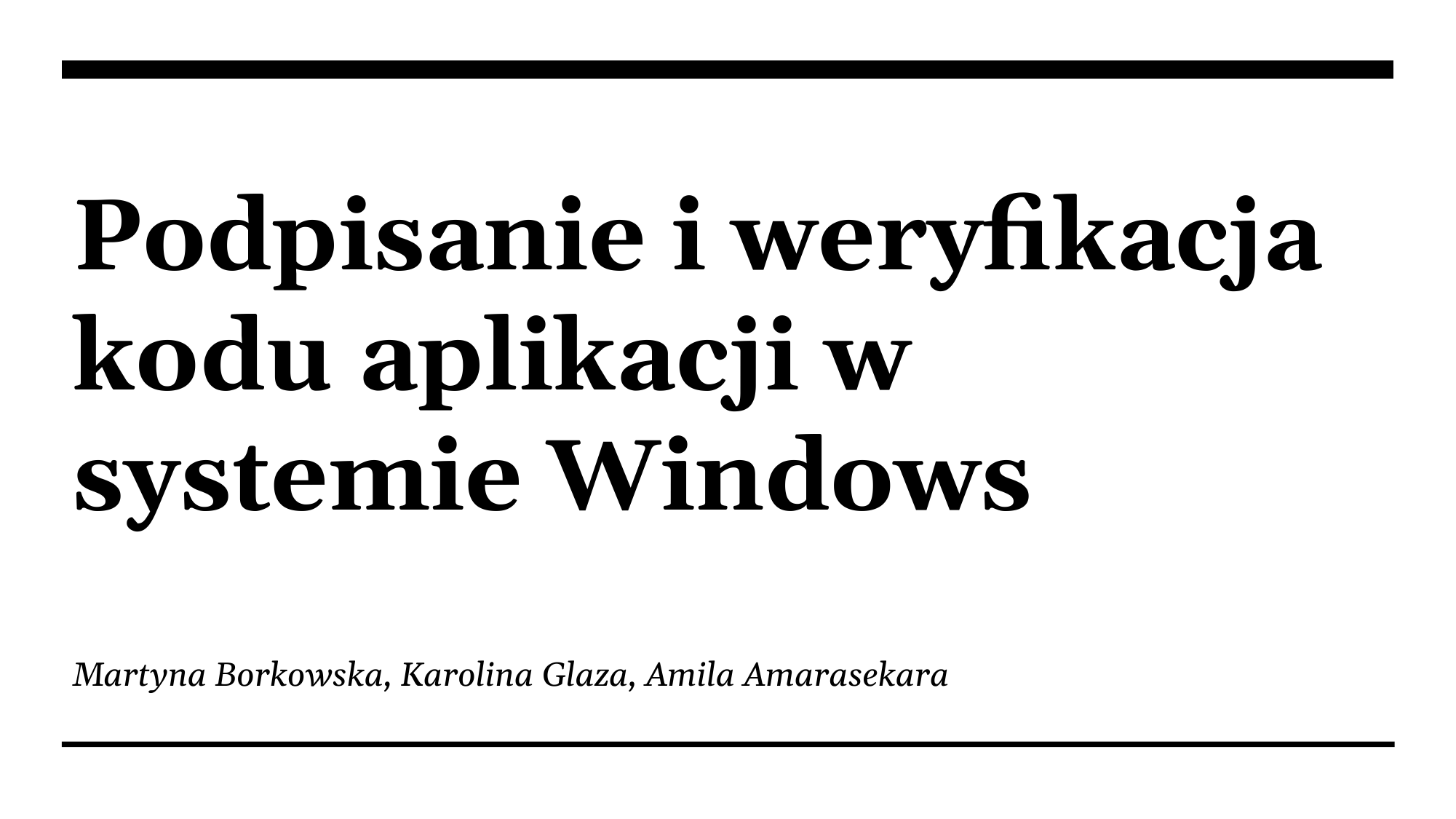

# Podpisanie i weryfikacja kodu aplikacji w systemie Windows
Martyna Borkowska, Karolina Glaza, Amila Amarasekara